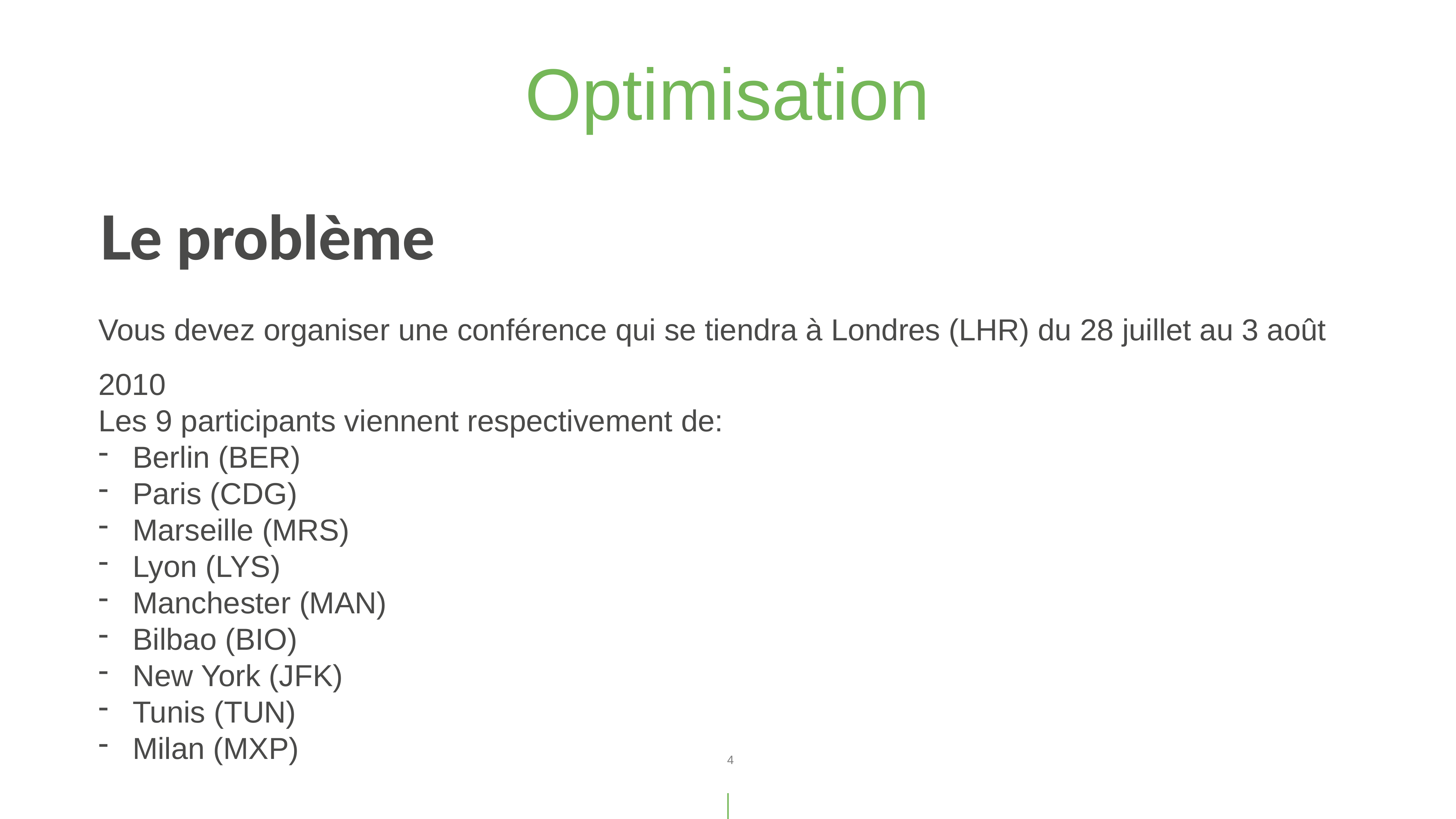

Optimisation
Le problème
Vous devez organiser une conférence qui se tiendra à Londres (LHR) du 28 juillet au 3 août 2010
Les 9 participants viennent respectivement de:
Berlin (BER)
Paris (CDG)
Marseille (MRS)
Lyon (LYS)
Manchester (MAN)
Bilbao (BIO)
New York (JFK)
Tunis (TUN)
Milan (MXP)
4